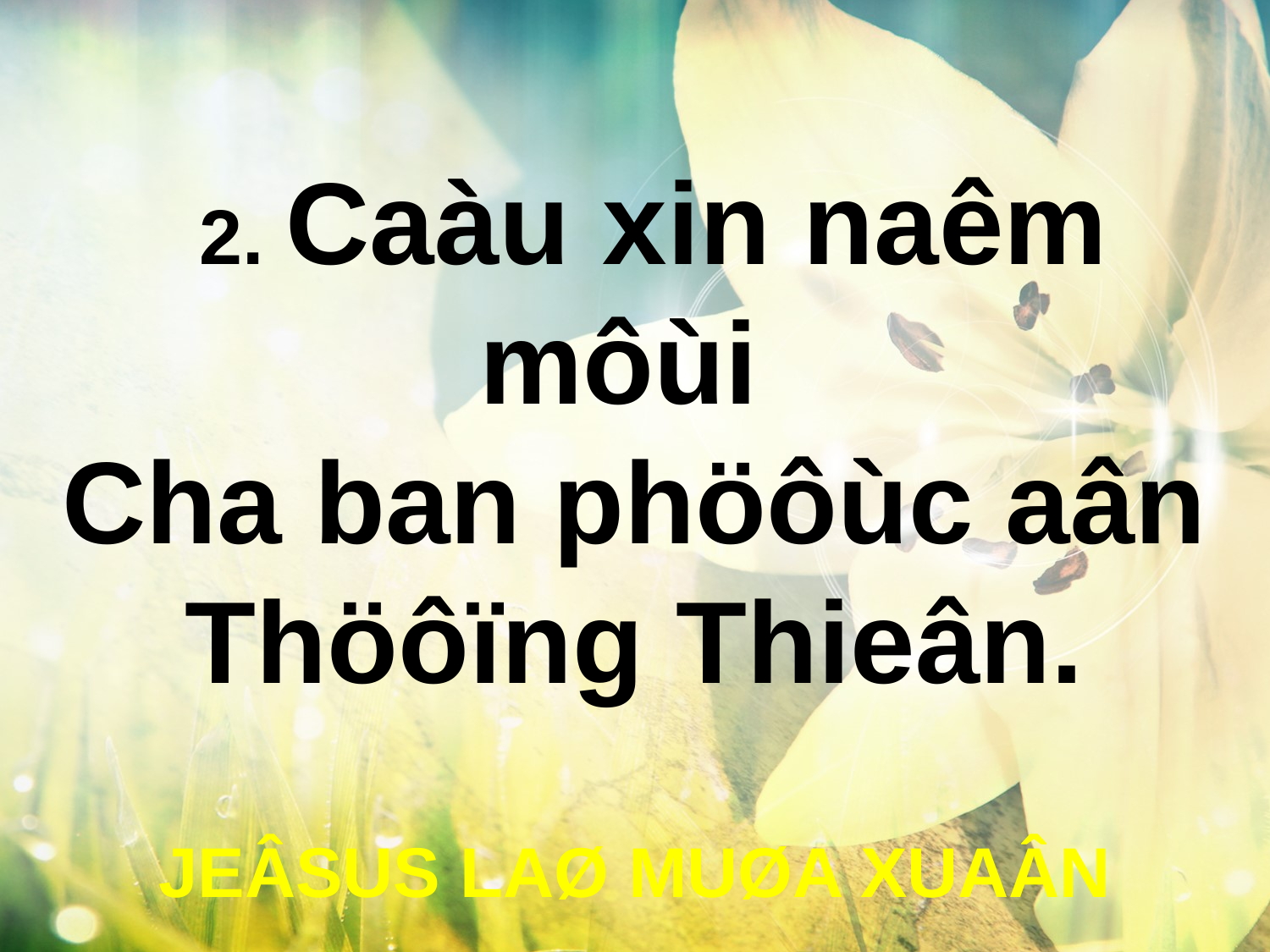

2. Caàu xin naêm môùi
Cha ban phöôùc aân Thöôïng Thieân.
JEÂSUS LAØ MUØA XUAÂN